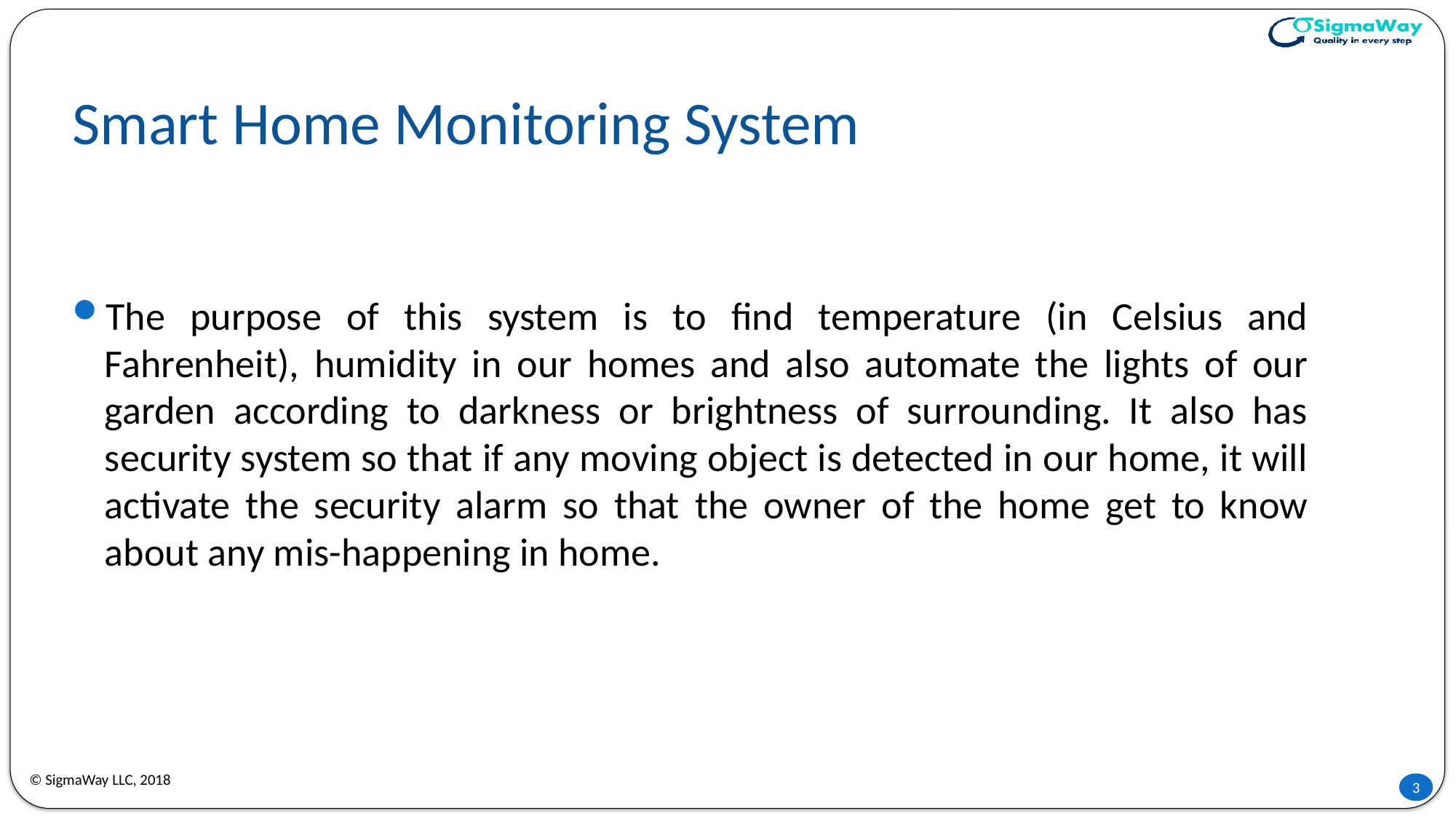

# Smart Home Monitoring System

The purpose of this system is to find temperature (in Celsius and Fahrenheit), humidity in our homes and also automate the lights of our garden according to darkness or brightness of surrounding. It also has security system so that if any moving object is detected in our home, it will activate the security alarm so that the owner of the home get to know about any mis-happening in home.
© SigmaWay LLC, 2018